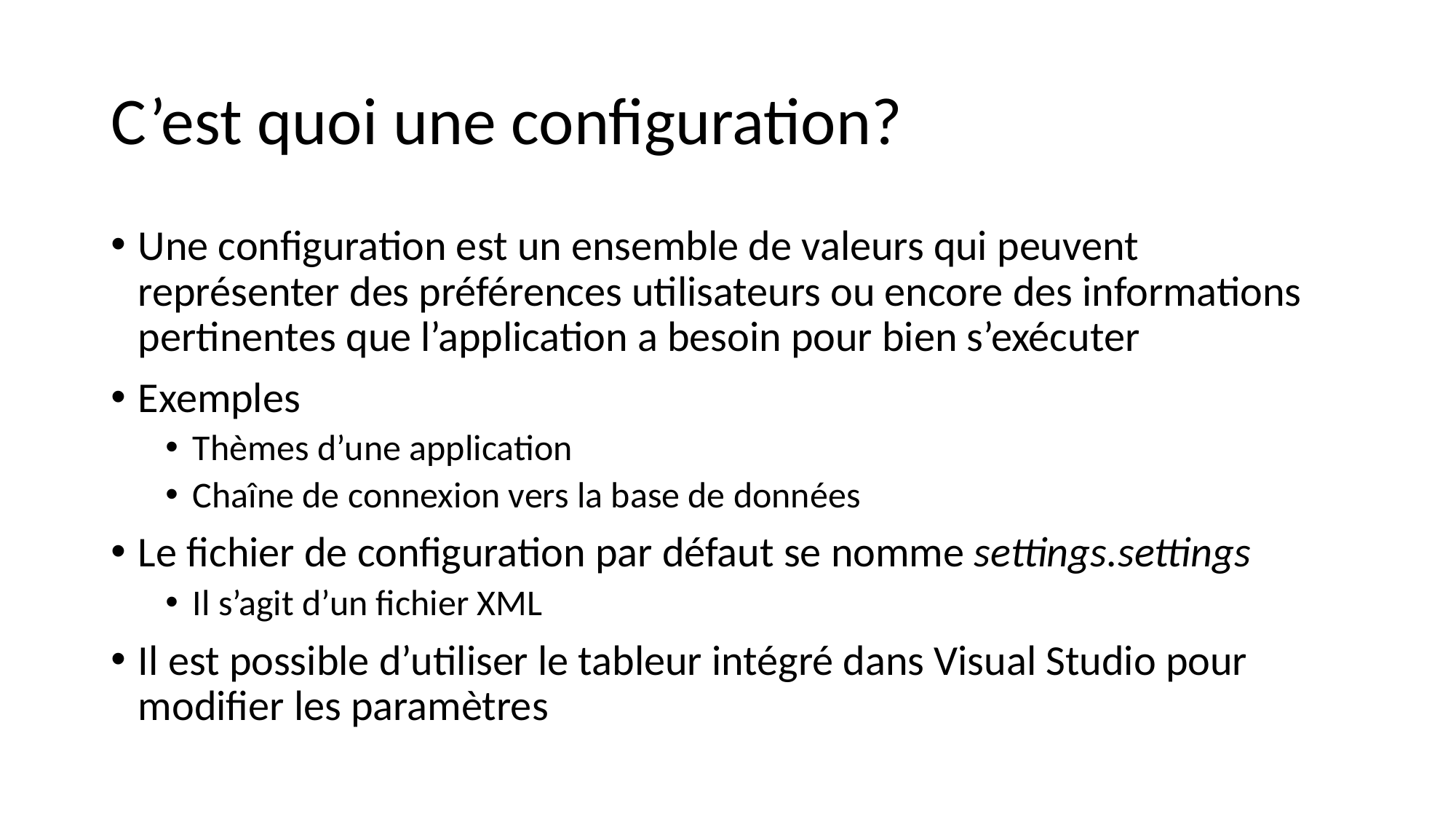

# C’est quoi une configuration?
Une configuration est un ensemble de valeurs qui peuvent représenter des préférences utilisateurs ou encore des informations pertinentes que l’application a besoin pour bien s’exécuter
Exemples
Thèmes d’une application
Chaîne de connexion vers la base de données
Le fichier de configuration par défaut se nomme settings.settings
Il s’agit d’un fichier XML
Il est possible d’utiliser le tableur intégré dans Visual Studio pour modifier les paramètres